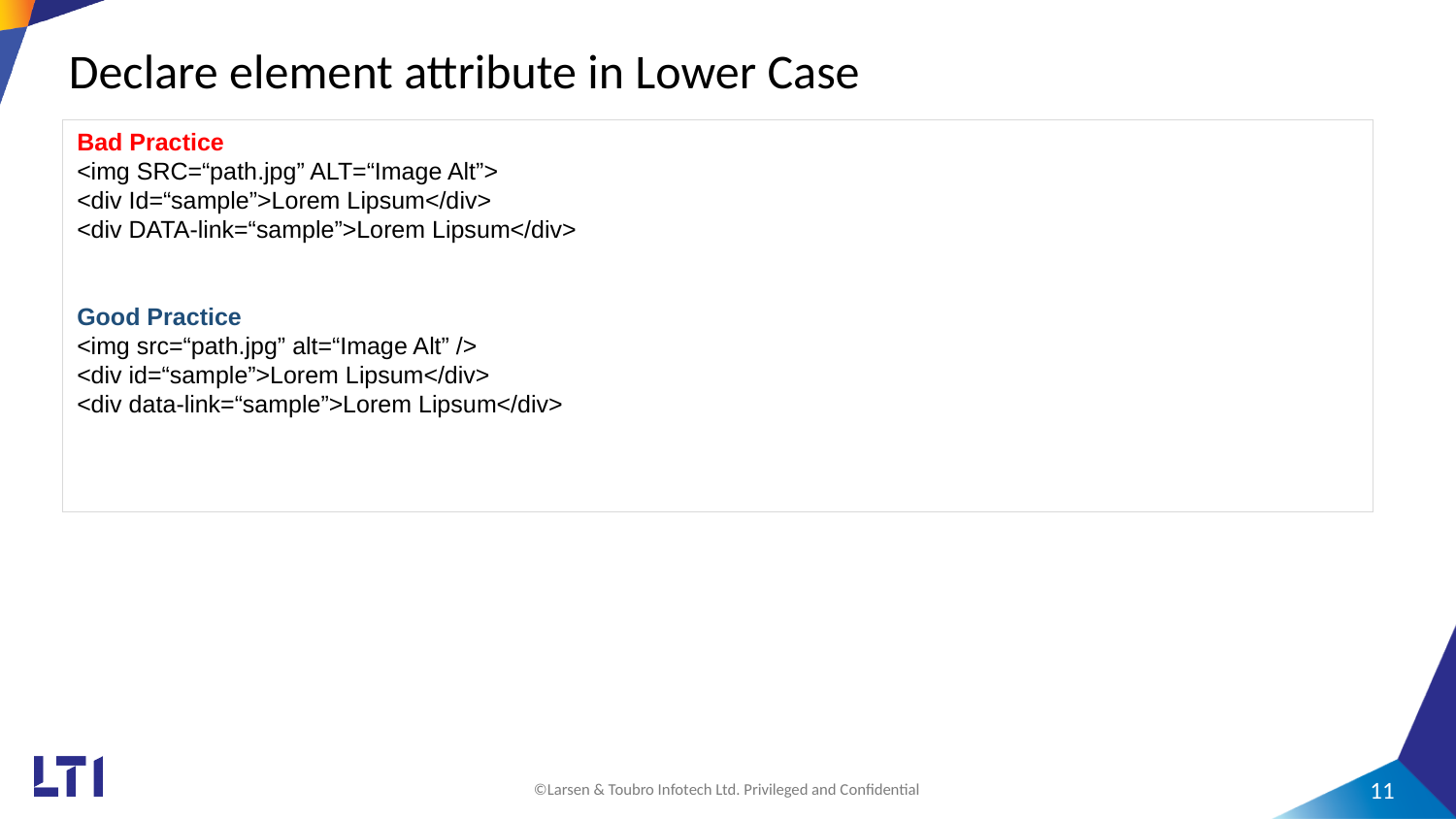

# Declare element attribute in Lower Case
RDOP MOBILE APPLICATIONS
Bad Practice
<img SRC=“path.jpg” ALT=“Image Alt”>
<div Id=“sample”>Lorem Lipsum</div>
<div DATA-link=“sample”>Lorem Lipsum</div>

Good Practice
<img src=“path.jpg” alt=“Image Alt” />
<div id=“sample”>Lorem Lipsum</div>
<div data-link=“sample”>Lorem Lipsum</div>